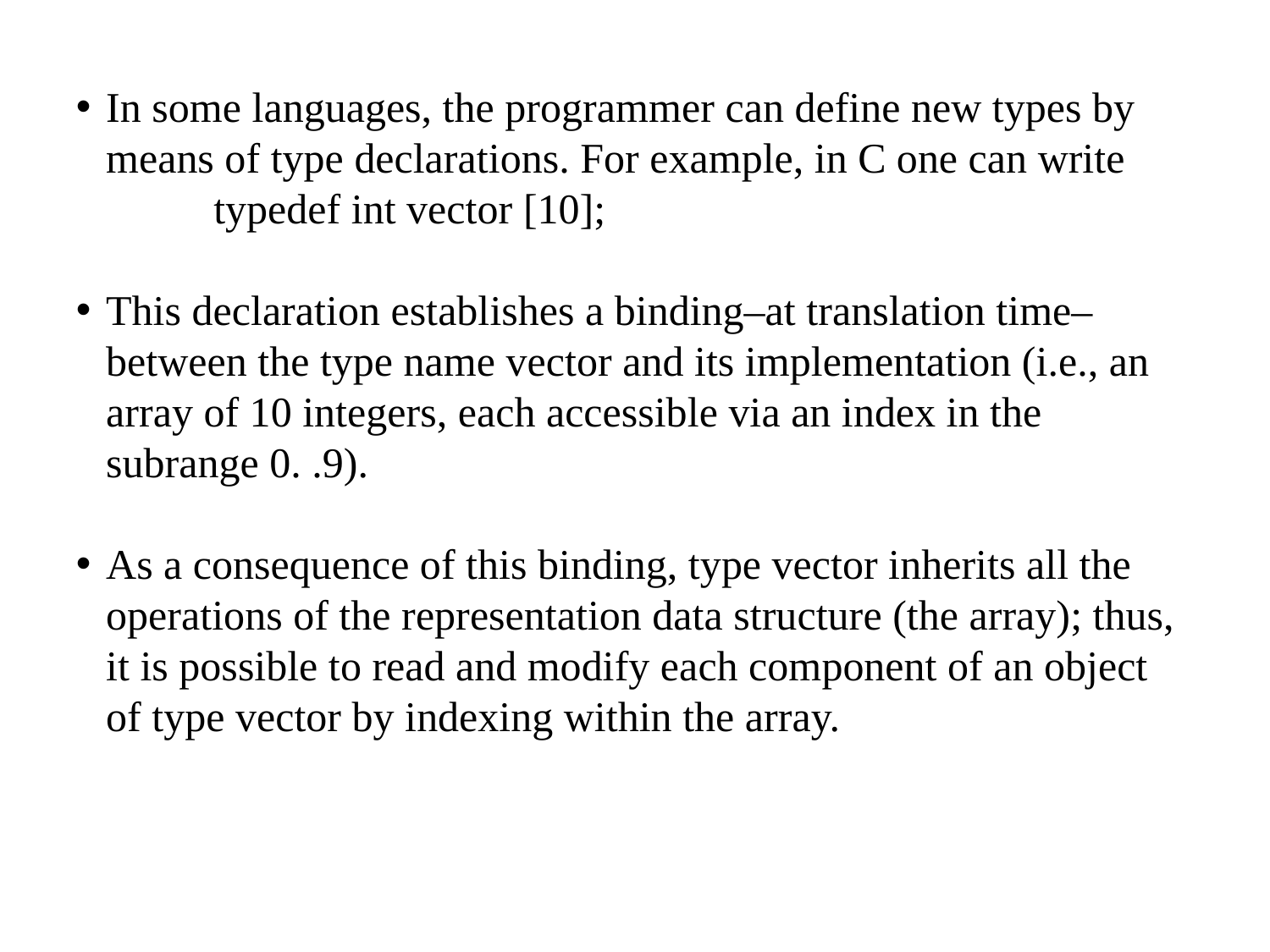

In some languages, the programmer can define new types by means of type declarations. For example, in C one can write
	 typedef int vector [10];

This declaration establishes a binding–at translation time–between the type name vector and its implementation (i.e., an array of 10 integers, each accessible via an index in the subrange 0. .9).

As a consequence of this binding, type vector inherits all the operations of the representation data structure (the array); thus, it is possible to read and modify each component of an object of type vector by indexing within the array.